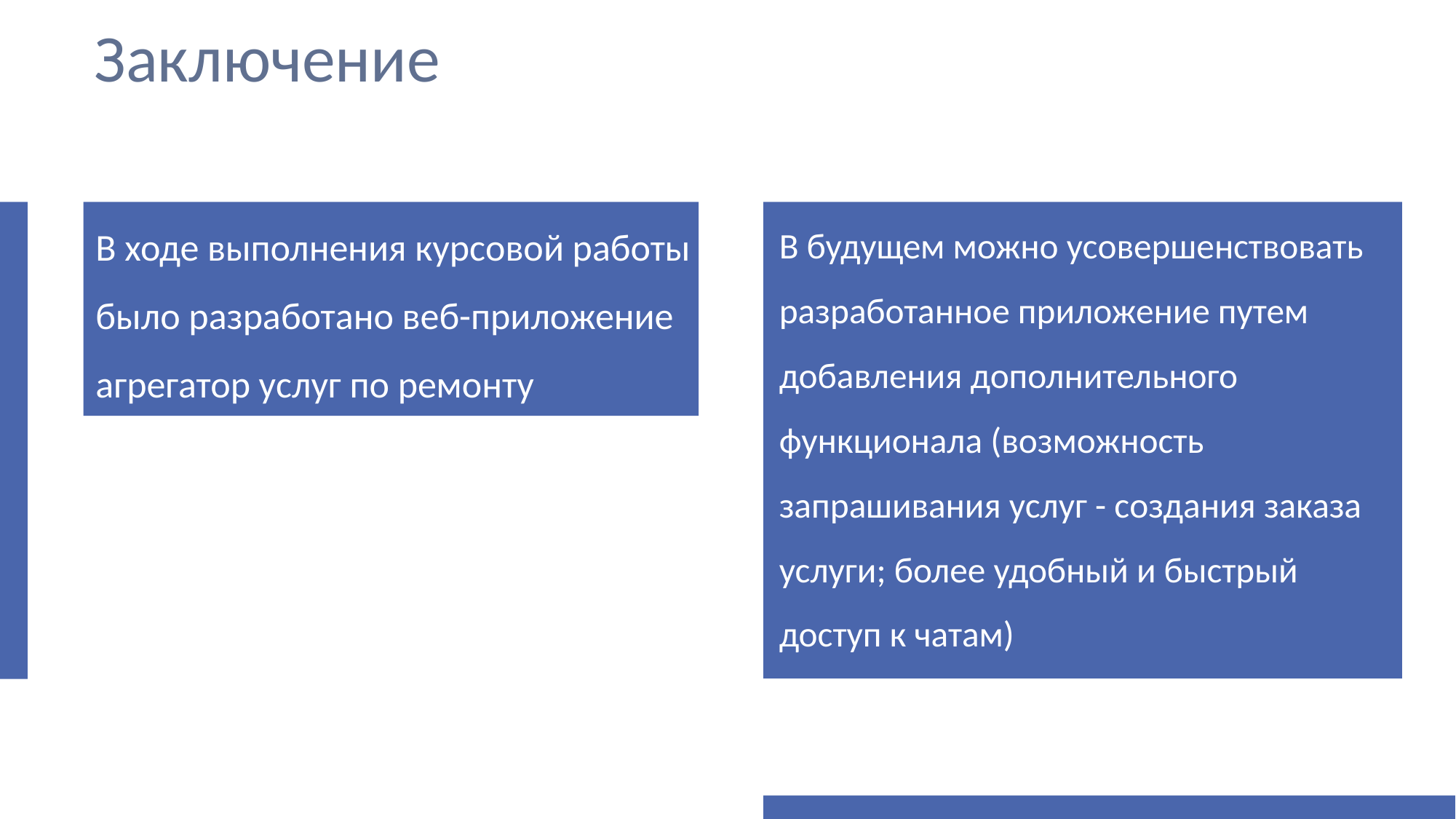

# Заключение

В ходе выполнения курсовой работы было разработано веб-приложение агрегатор услуг по ремонту
В будущем можно усовершенствовать разработанное приложение путем добавления дополнительного функционала (возможность запрашивания услуг - создания заказа услуги; более удобный и быстрый доступ к чатам)